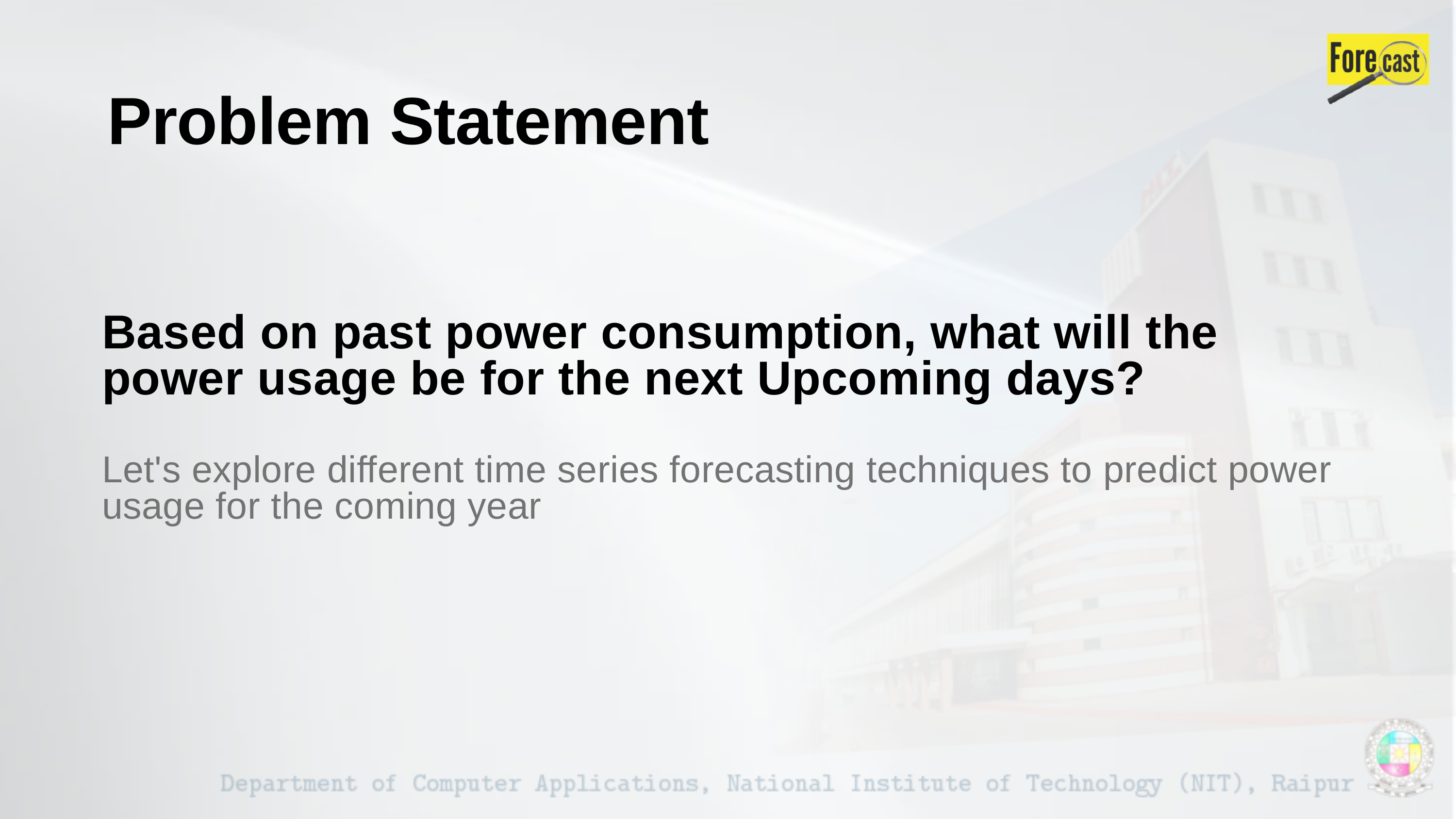

Problem Statement
Based on past power consumption, what will the power usage be for the next Upcoming days?
Let's explore different time series forecasting techniques to predict power usage for the coming year